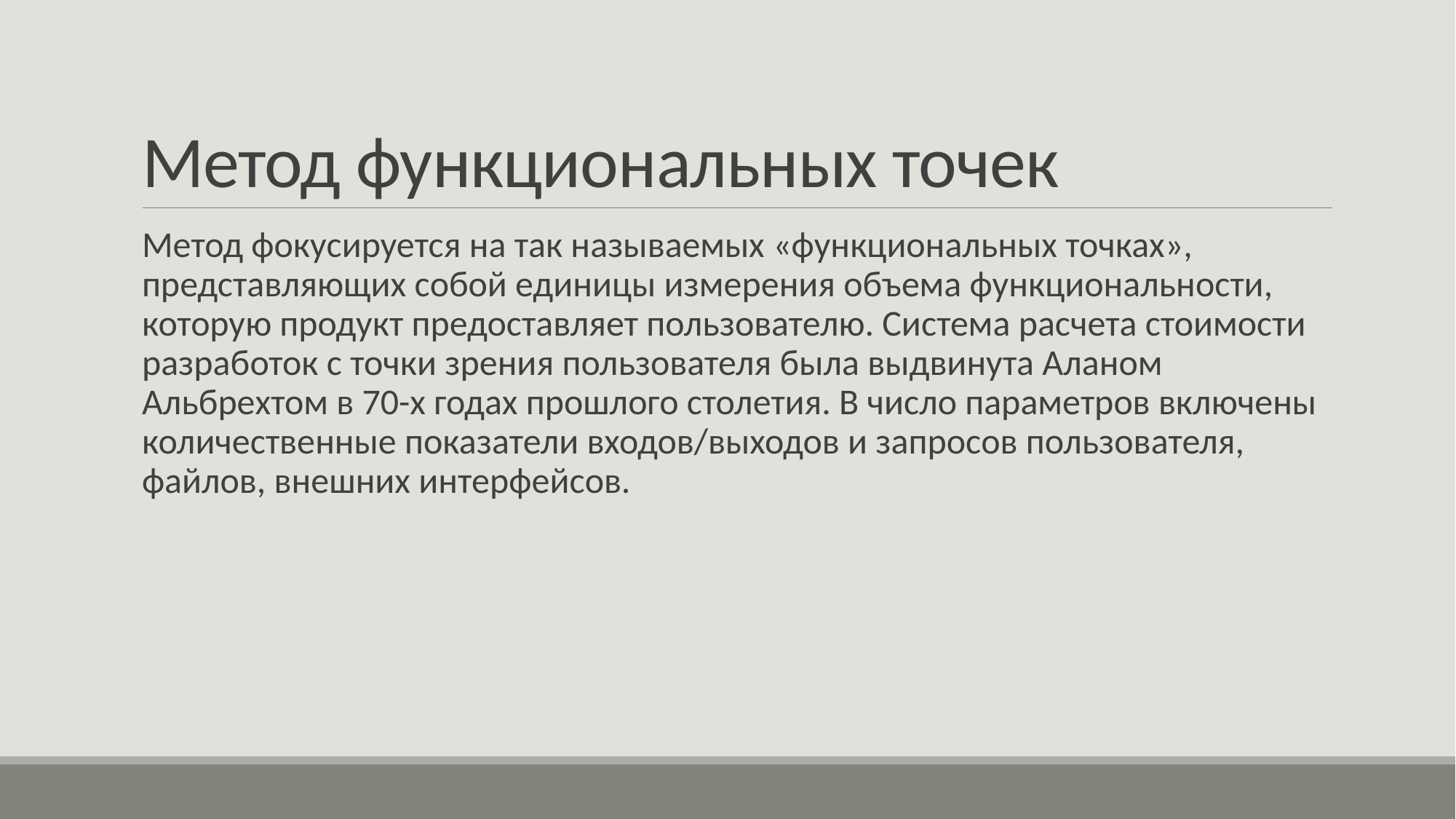

# Метод функциональных точек
Метод фокусируется на так называемых «функциональных точках», представляющих собой единицы измерения объема функциональности, которую продукт предоставляет пользователю. Система расчета стоимости разработок с точки зрения пользователя была выдвинута Аланом Альбрехтом в 70-х годах прошлого столетия. В число параметров включены количественные показатели входов/выходов и запросов пользователя, файлов, внешних интерфейсов.